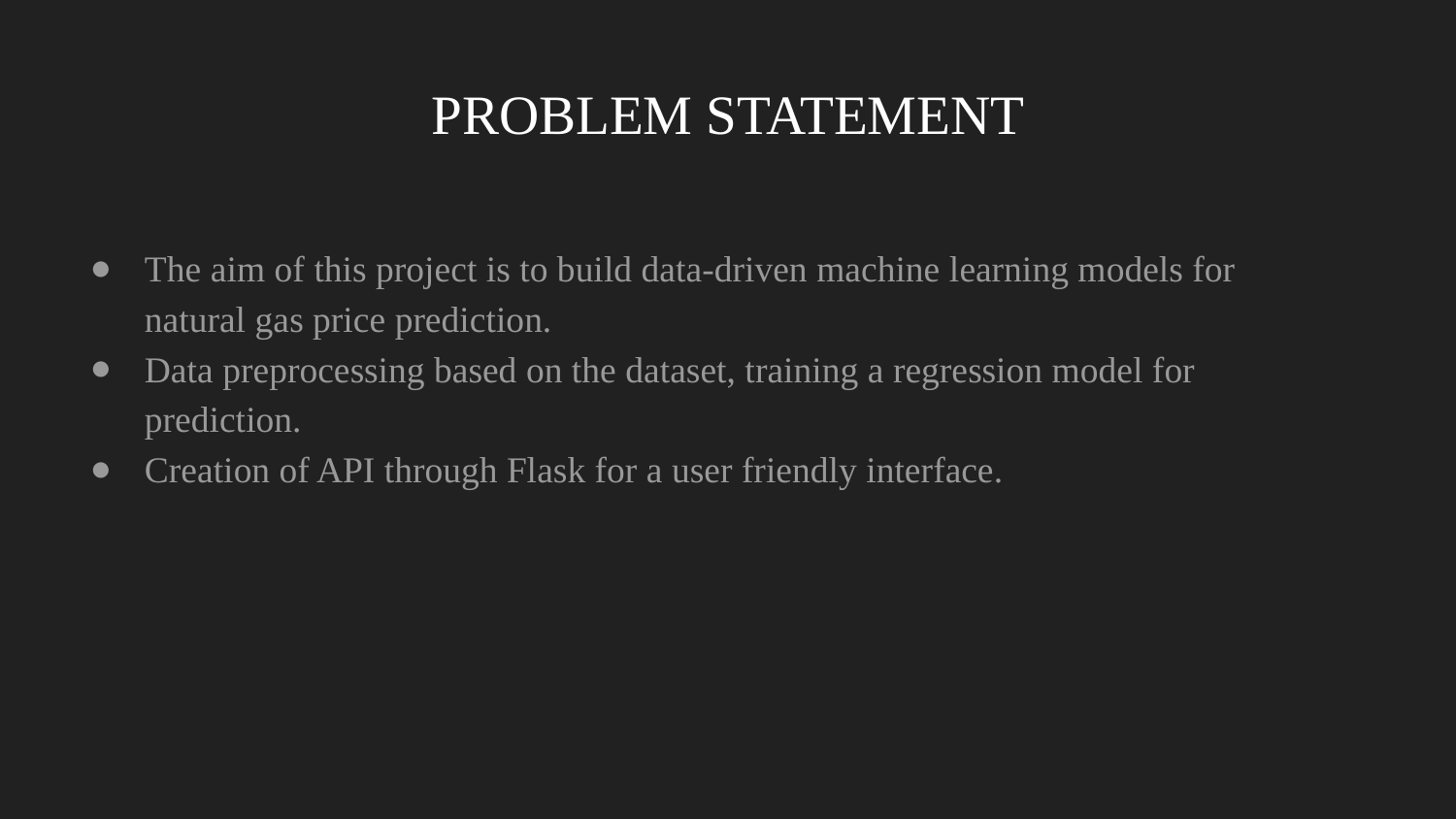

# PROBLEM STATEMENT

The aim of this project is to build data-driven machine learning models for natural gas price prediction.
Data preprocessing based on the dataset, training a regression model for prediction.
Creation of API through Flask for a user friendly interface.